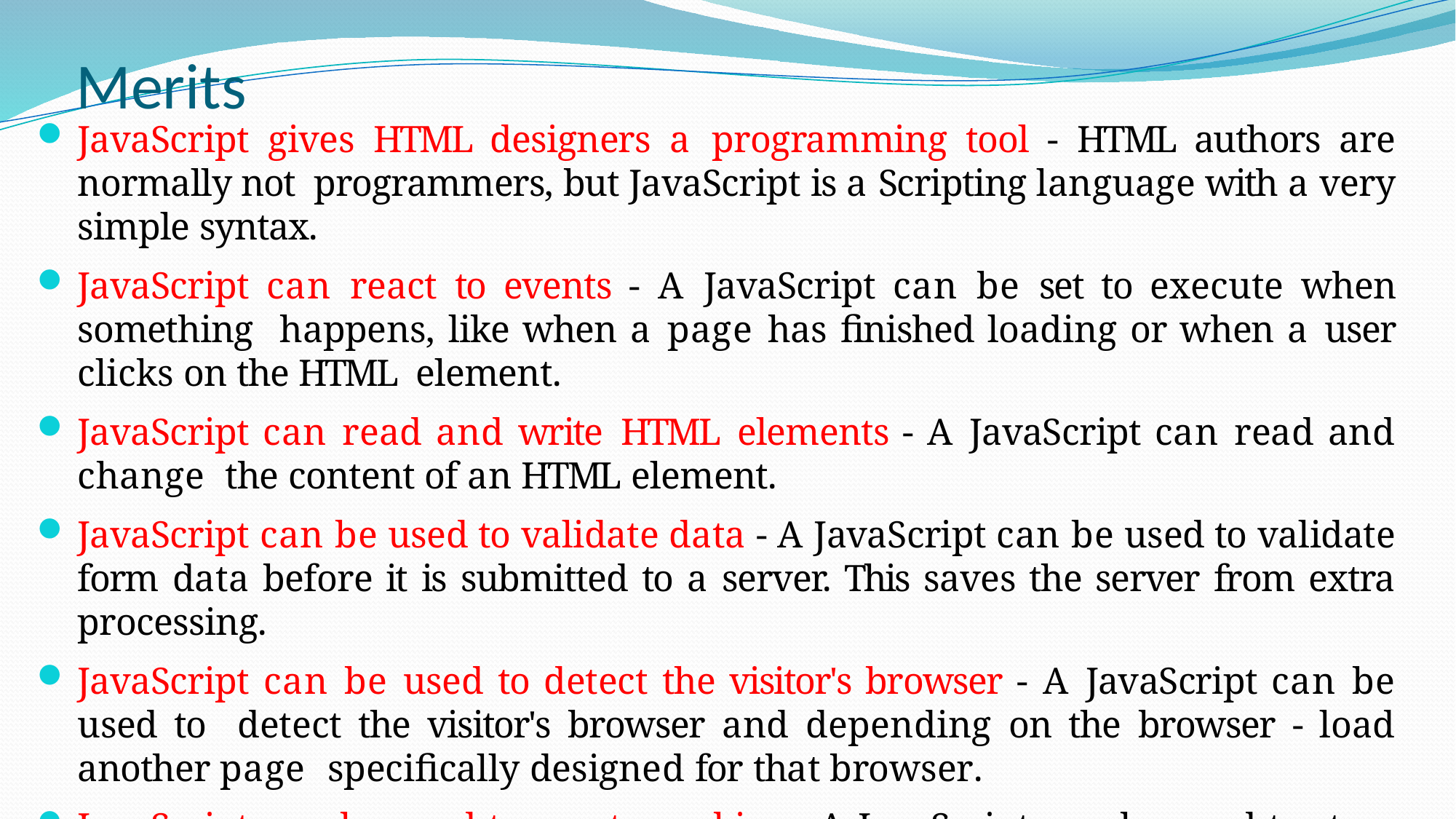

# Merits
JavaScript gives HTML designers a programming tool - HTML authors are normally not  programmers, but JavaScript is a Scripting language with a very simple syntax.
JavaScript can react to events - A JavaScript can be set to execute when something  happens, like when a page has finished loading or when a user clicks on the HTML  element.
JavaScript can read and write HTML elements - A JavaScript can read and change  the content of an HTML element.
JavaScript can be used to validate data - A JavaScript can be used to validate form data before it is submitted to a server. This saves the server from extra processing.
JavaScript can be used to detect the visitor's browser - A JavaScript can be used to  detect the visitor's browser and depending on the browser - load another page  specifically designed for that browser.
JavaScript can be used to create cookies - A JavaScript can be used to store and
    retrieve information on the visitor's computer.